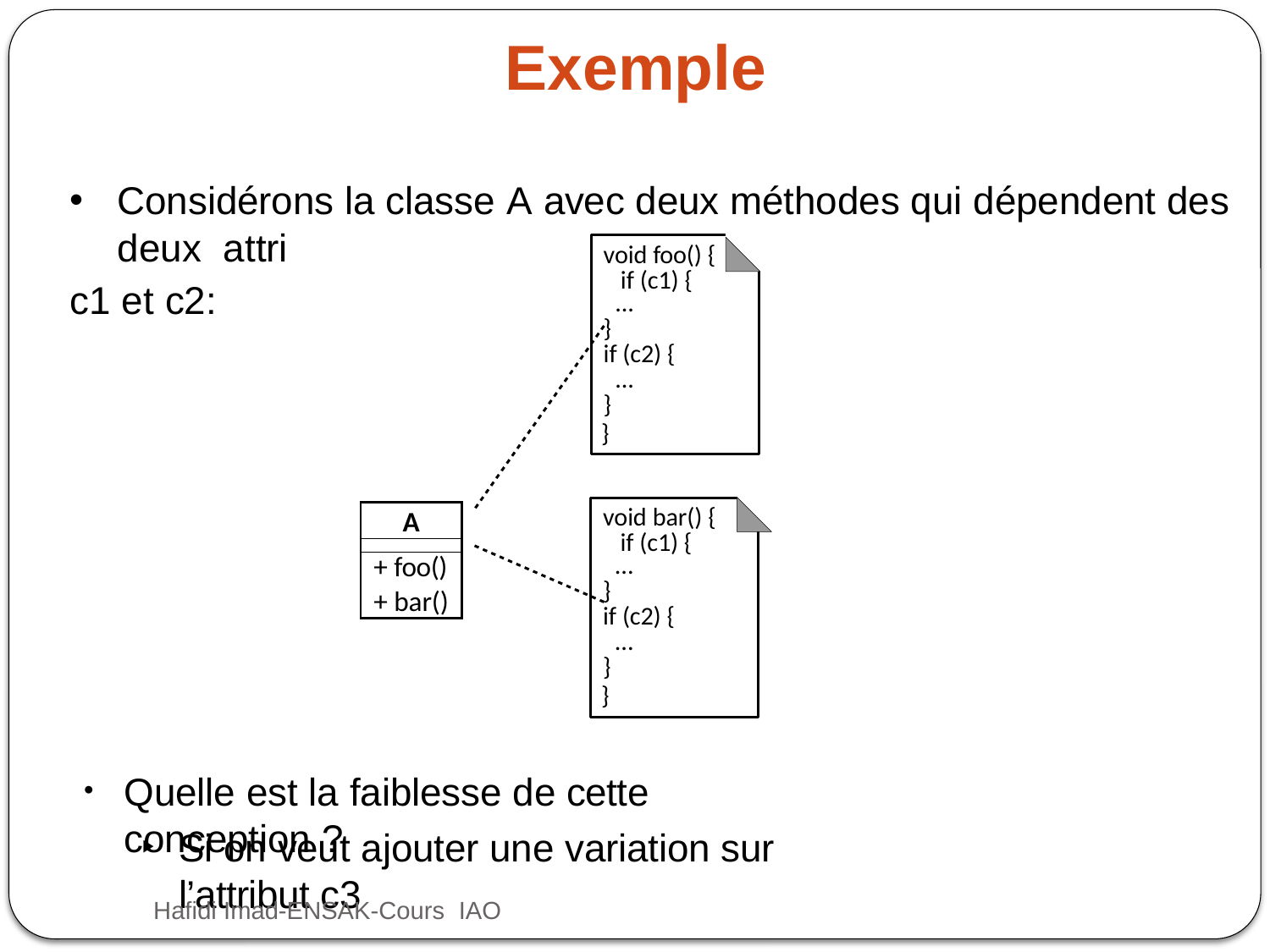

# Exemple
Considérons la classe A avec deux méthodes qui dépendent des deux  attributs
c1 et c2:

void foo() {  if (c1) {
...
}
if (c2) {
...
}
}

void bar() {  if (c1) {
...
}
if (c2) {
...
}
}

| A |
| --- |
|  |
| + foo() + bar() |

Quelle est la faiblesse de cette conception ?
●
Si on veut ajouter une variation sur l’attribut c3
▶
Hafidi Imad-ENSAK-Cours  IAO